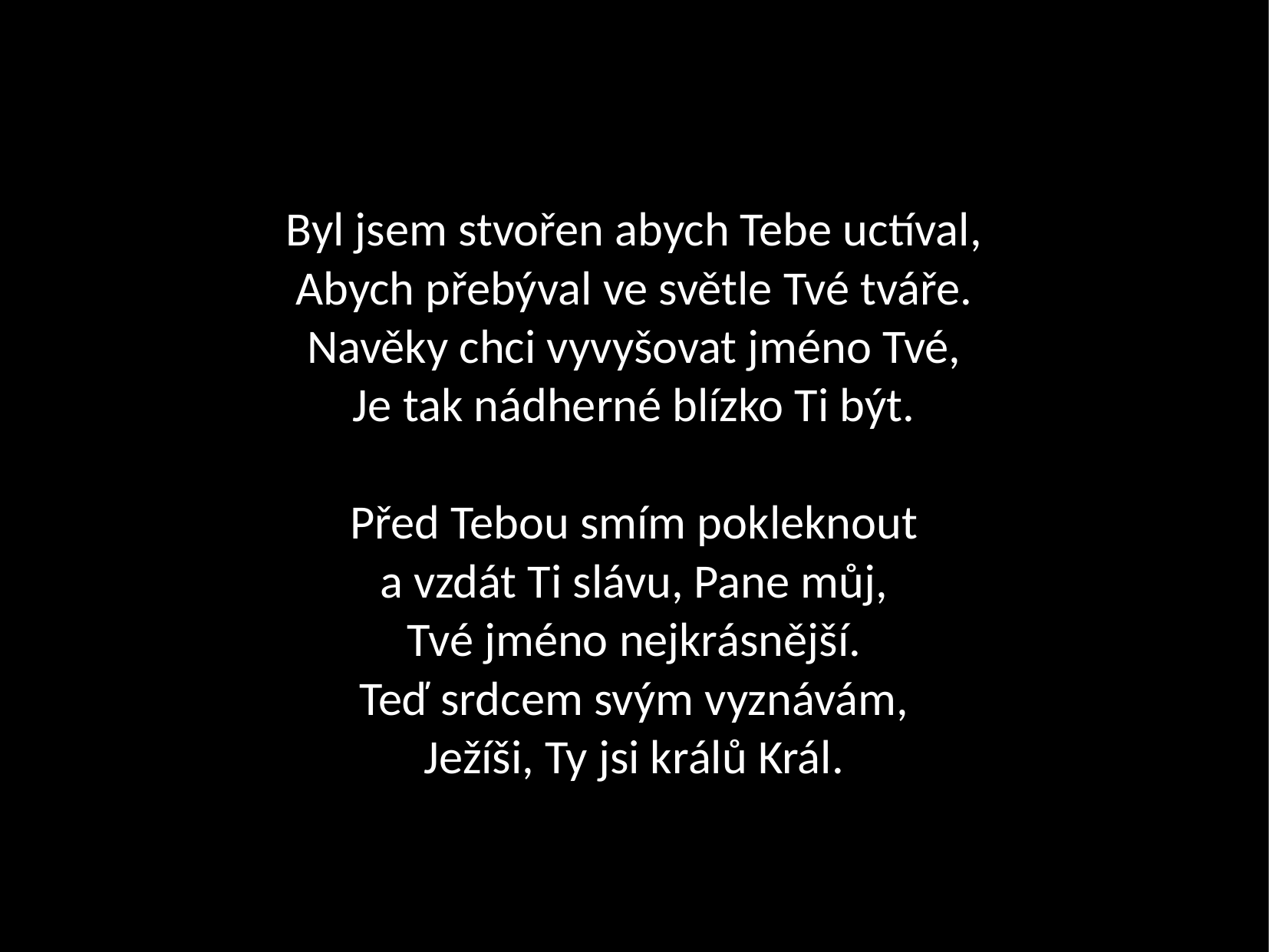

Byl jsem stvořen abych Tebe uctíval,
Abych přebýval ve světle Tvé tváře.
Navěky chci vyvyšovat jméno Tvé,
Je tak nádherné blízko Ti být.

Před Tebou smím pokleknout
a vzdát Ti slávu, Pane můj,
Tvé jméno nejkrásnější.
Teď srdcem svým vyznávám,
Ježíši, Ty jsi králů Král.